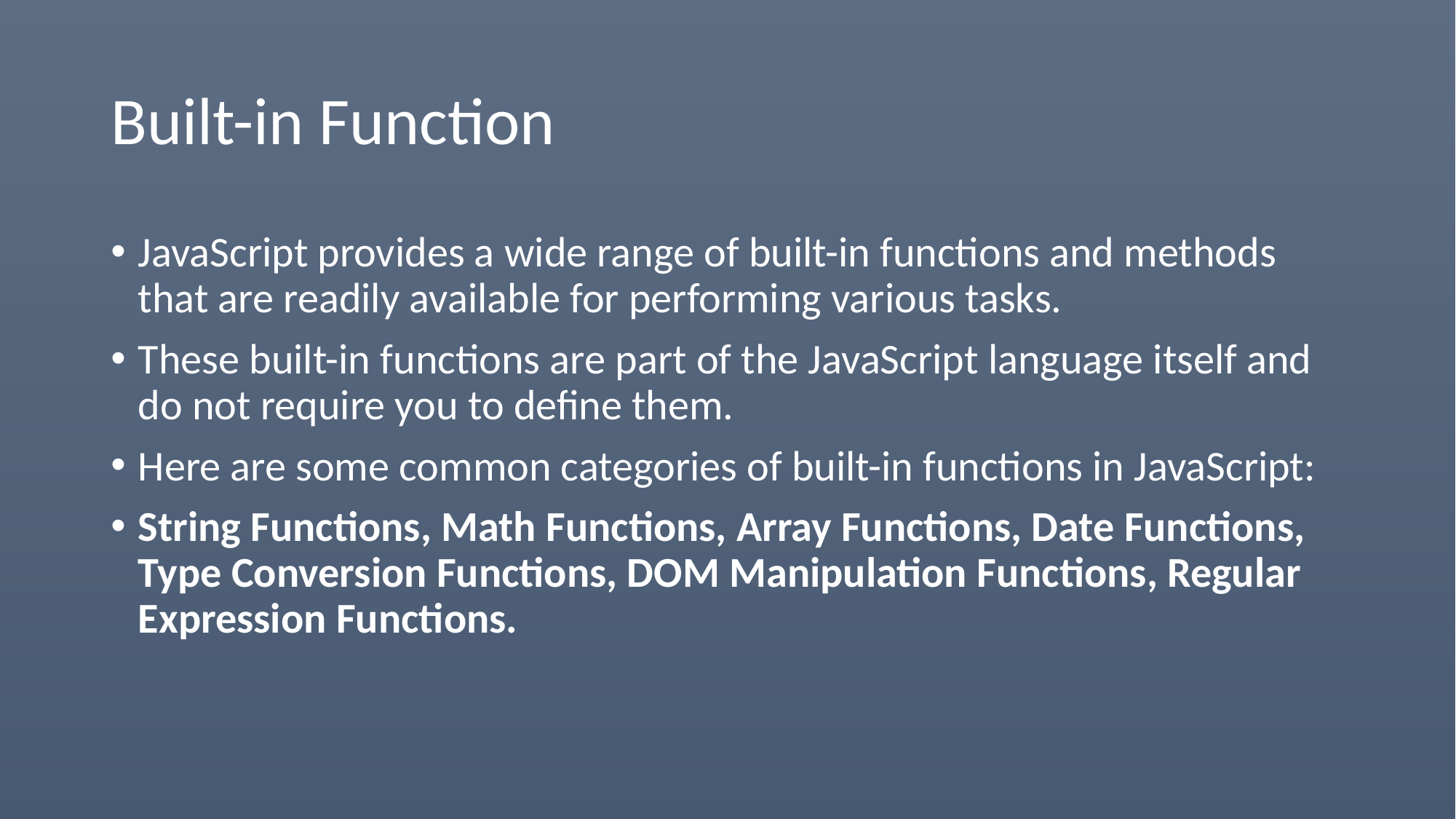

# Built-in Function
JavaScript provides a wide range of built-in functions and methods that are readily available for performing various tasks.
These built-in functions are part of the JavaScript language itself and do not require you to define them.
Here are some common categories of built-in functions in JavaScript:
String Functions, Math Functions, Array Functions, Date Functions, Type Conversion Functions, DOM Manipulation Functions, Regular Expression Functions.